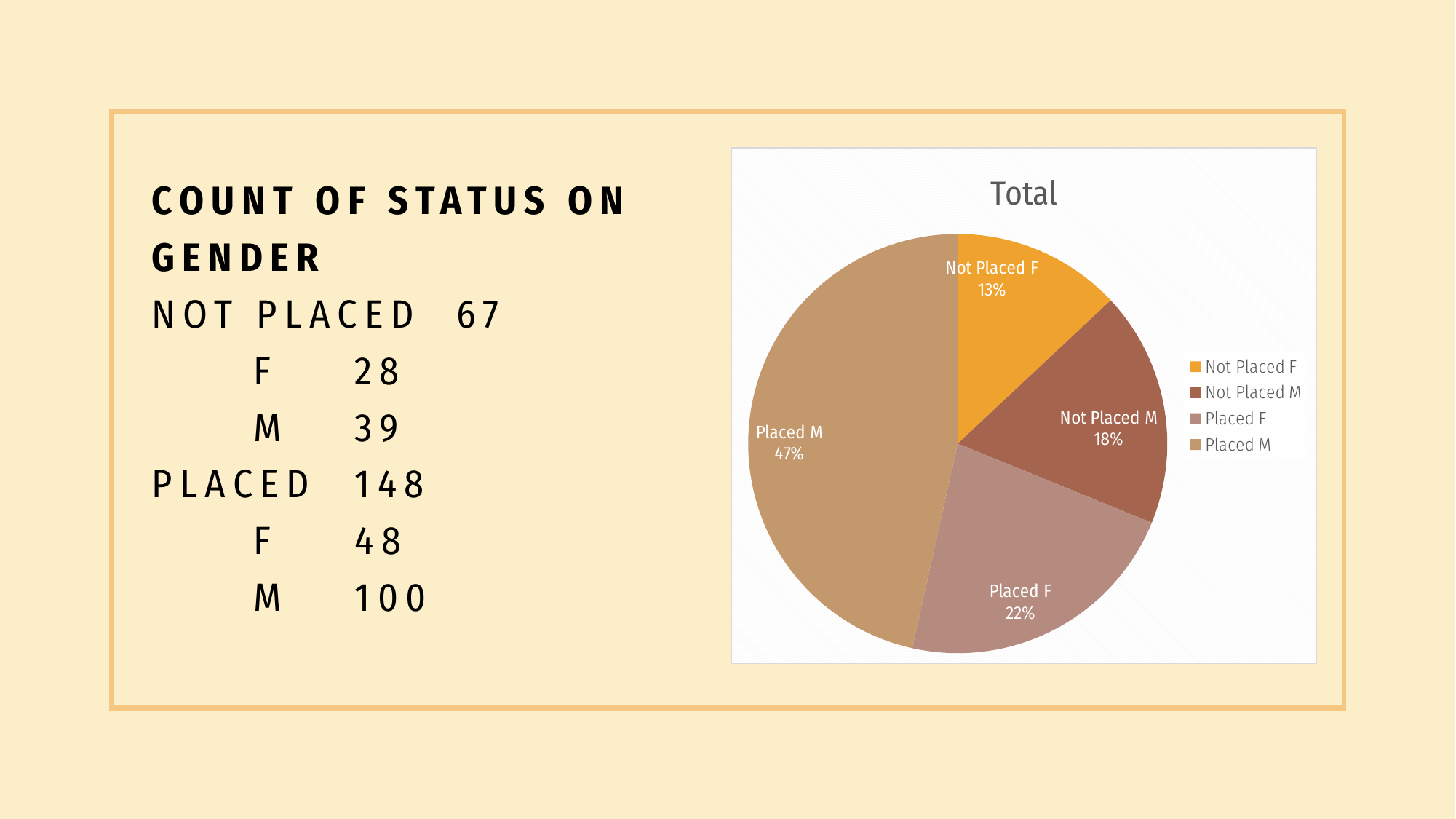

### Chart:

| Category | Total |
|---|---|
| F | 28.0 |
| M | 39.0 |
| F | 48.0 |
| M | 100.0 |
# Count of status on gender
Not Placed	67
			F	28
			M	39
Placed	148
			F	48
			M	100